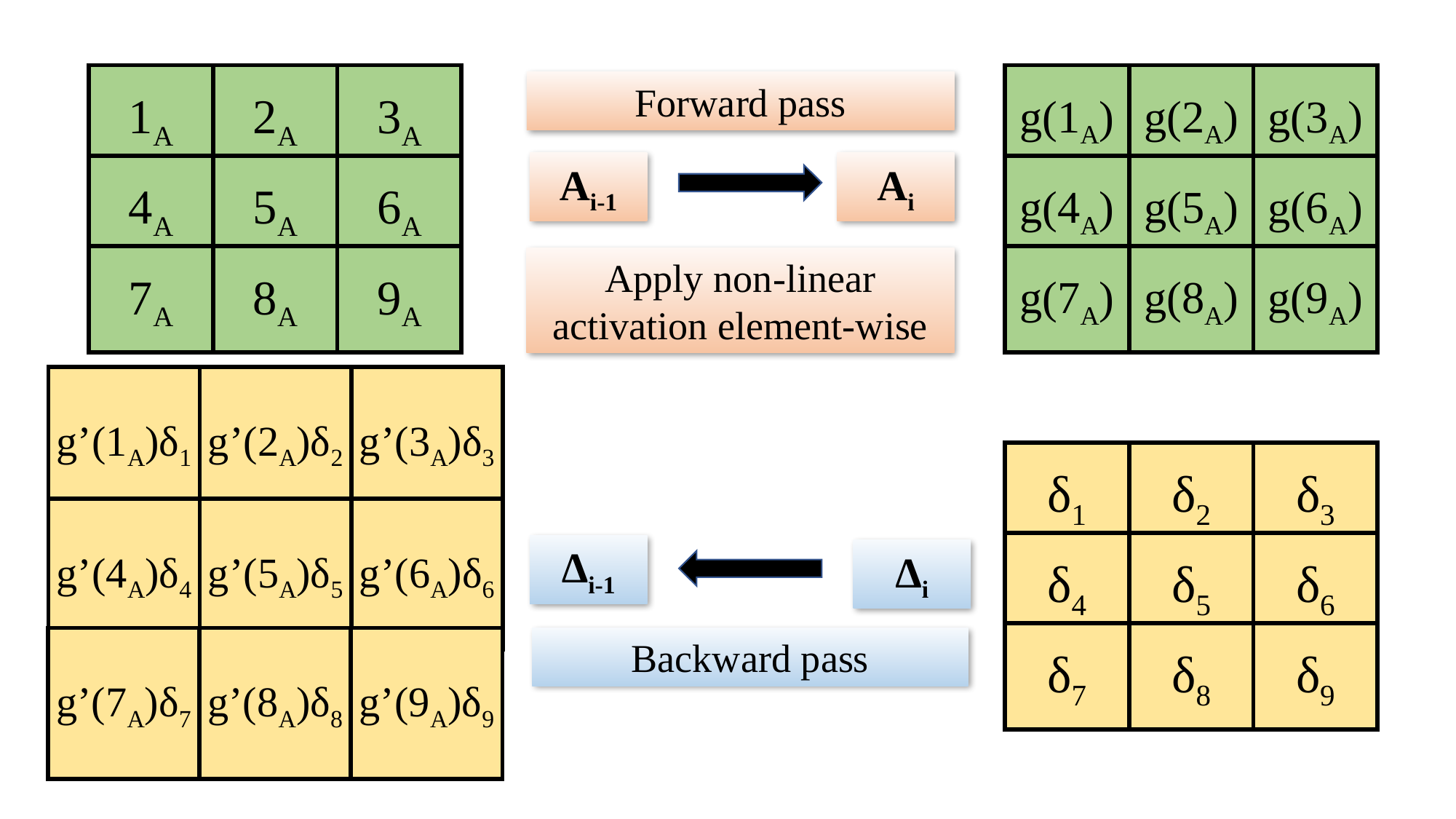

1A
2A
3A
4A
5A
6A
7A
8A
9A
g(1A)
g(2A)
g(3A)
g(4A)
g(5A)
g(6A)
g(7A)
g(8A)
g(9A)
Forward pass
Ai-1
Ai

Apply non-linear activation element-wise
g’(1A)δ1
g’(2A)δ2
g’(3A)δ3
g’(4A)δ4
g’(5A)δ5
g’(6A)δ6
g’(7A)δ7
g’(8A)δ8
g’(9A)δ9
δ1
δ2
δ3
δ4
δ5
δ6
δ7
δ8
δ9
Δi-1
Δi

Backward pass